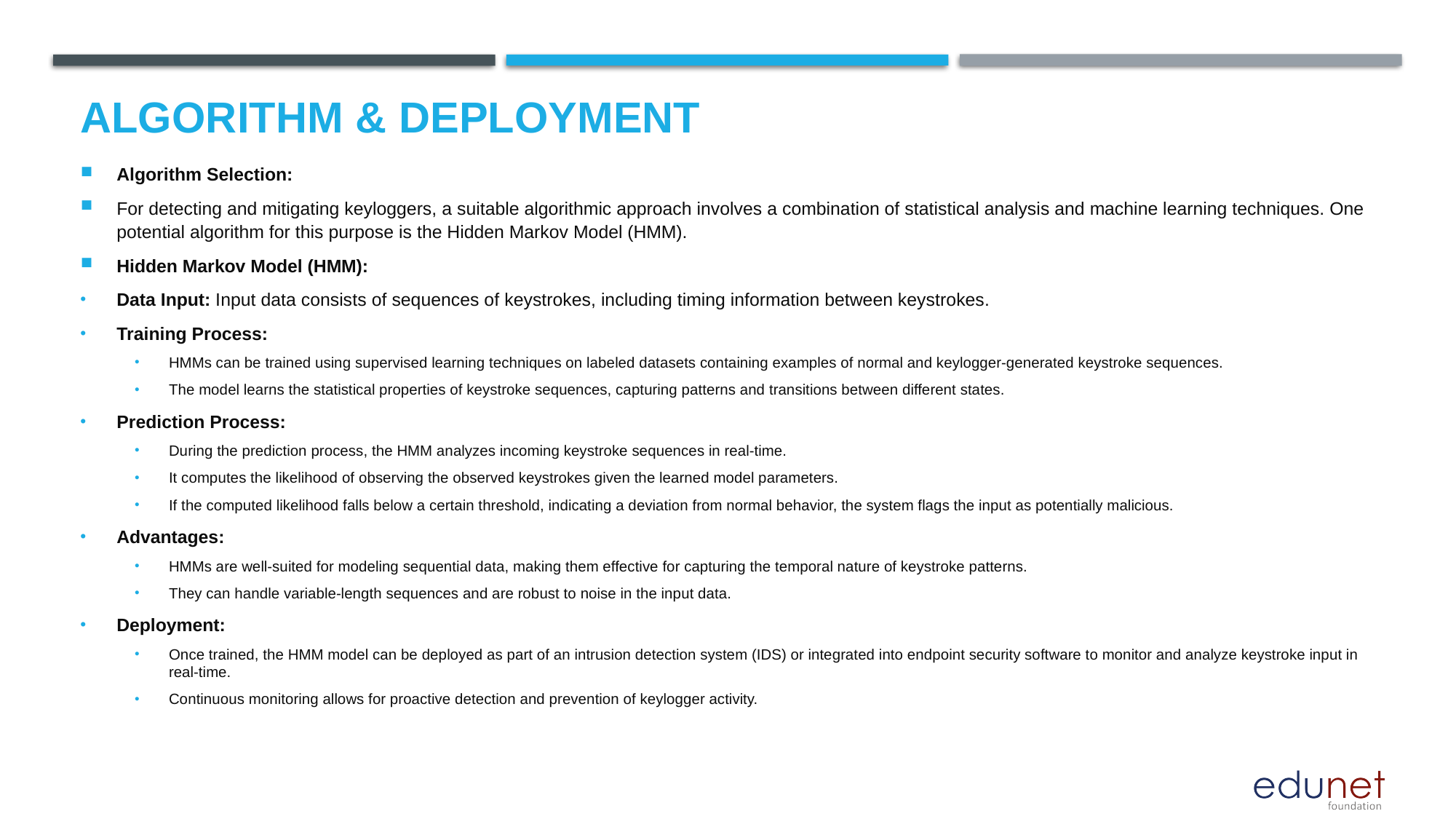

# Algorithm & Deployment
Algorithm Selection:
For detecting and mitigating keyloggers, a suitable algorithmic approach involves a combination of statistical analysis and machine learning techniques. One potential algorithm for this purpose is the Hidden Markov Model (HMM).
Hidden Markov Model (HMM):
Data Input: Input data consists of sequences of keystrokes, including timing information between keystrokes.
Training Process:
HMMs can be trained using supervised learning techniques on labeled datasets containing examples of normal and keylogger-generated keystroke sequences.
The model learns the statistical properties of keystroke sequences, capturing patterns and transitions between different states.
Prediction Process:
During the prediction process, the HMM analyzes incoming keystroke sequences in real-time.
It computes the likelihood of observing the observed keystrokes given the learned model parameters.
If the computed likelihood falls below a certain threshold, indicating a deviation from normal behavior, the system flags the input as potentially malicious.
Advantages:
HMMs are well-suited for modeling sequential data, making them effective for capturing the temporal nature of keystroke patterns.
They can handle variable-length sequences and are robust to noise in the input data.
Deployment:
Once trained, the HMM model can be deployed as part of an intrusion detection system (IDS) or integrated into endpoint security software to monitor and analyze keystroke input in real-time.
Continuous monitoring allows for proactive detection and prevention of keylogger activity.